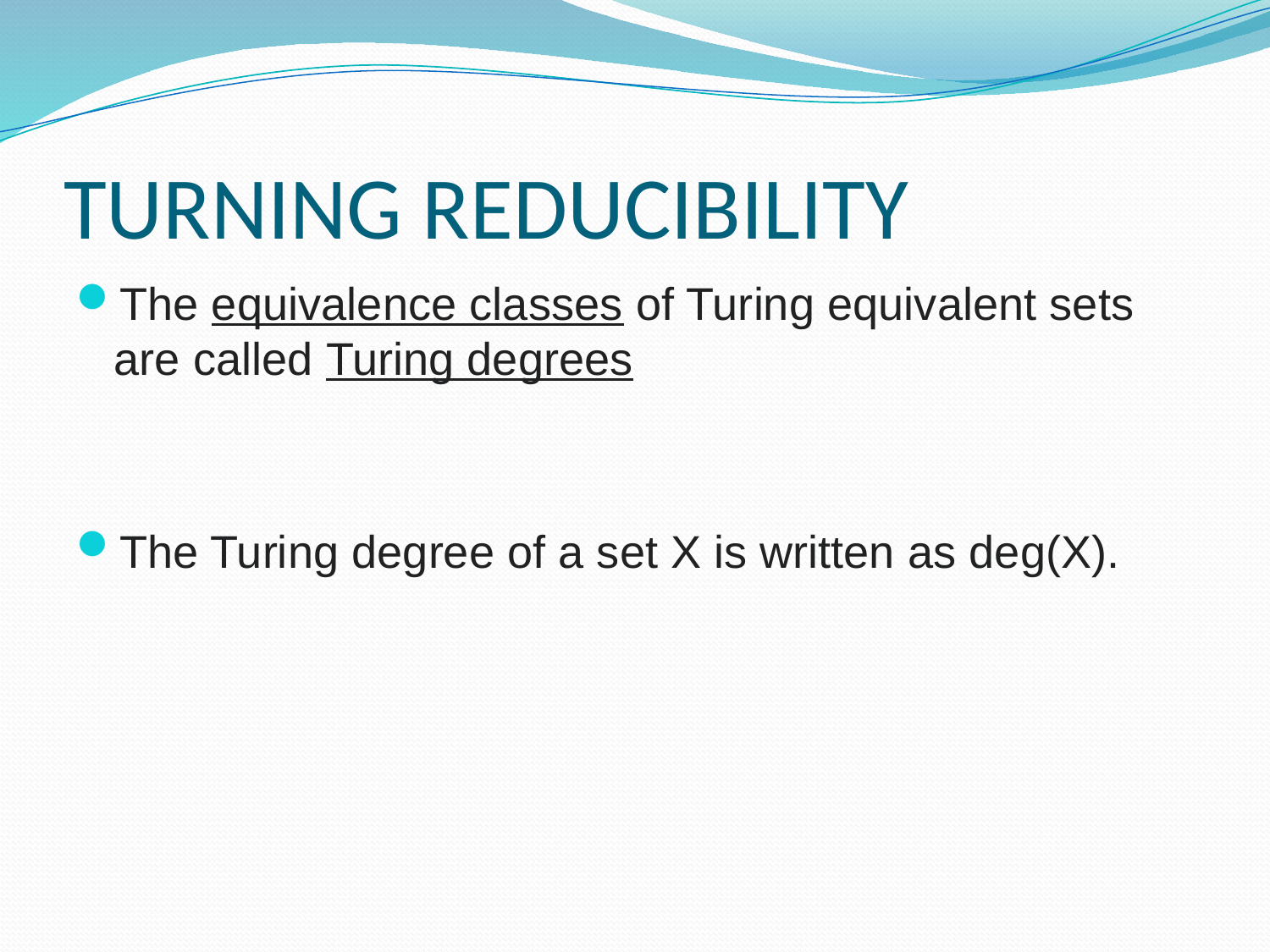

# TURNING REDUCIBILITY
The equivalence classes of Turing equivalent sets are called Turing degrees

The Turing degree of a set X is written as deg(X).